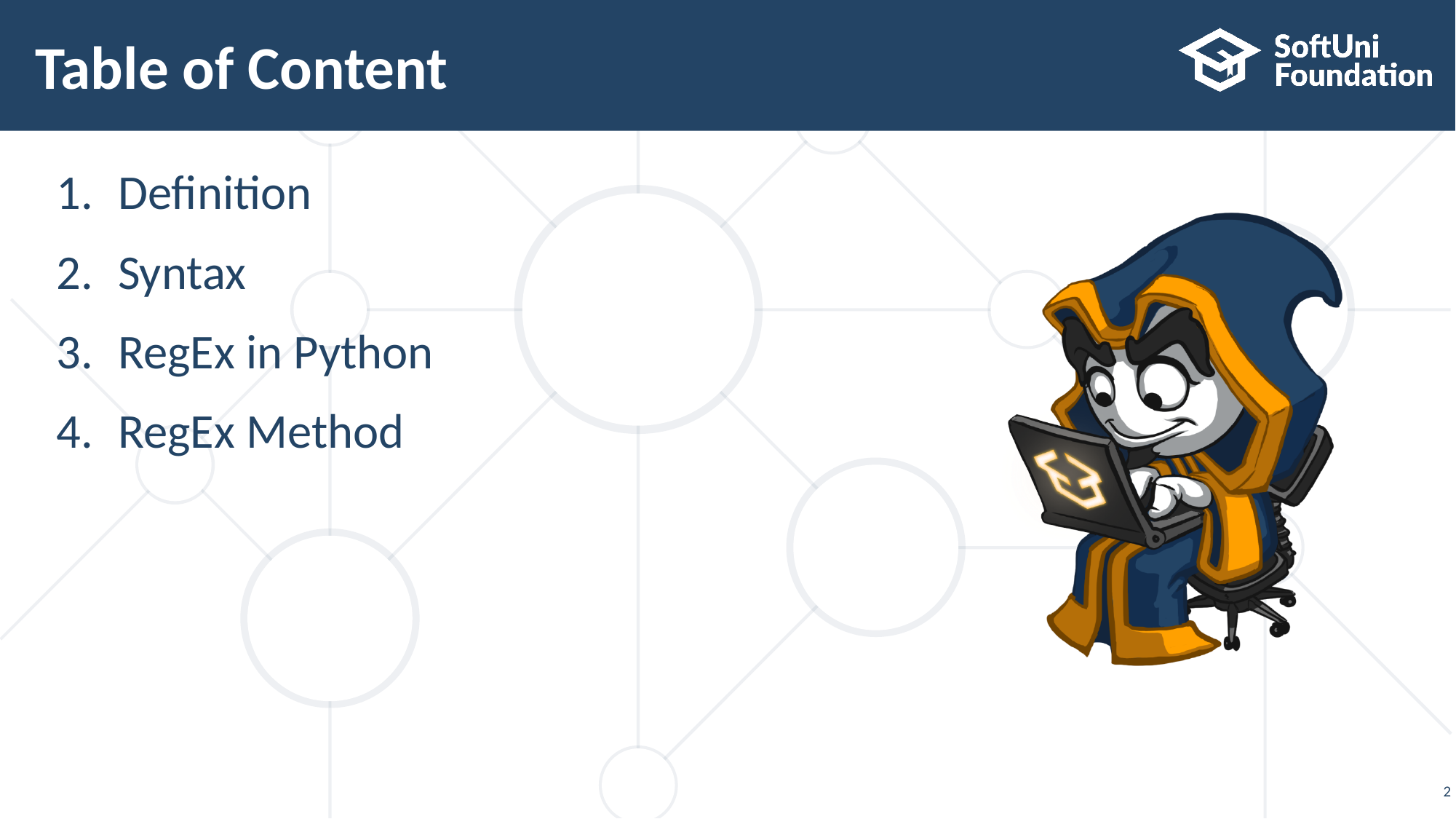

# Table of Content
Definition
Syntax
RegEx in Python
RegEx Method
2